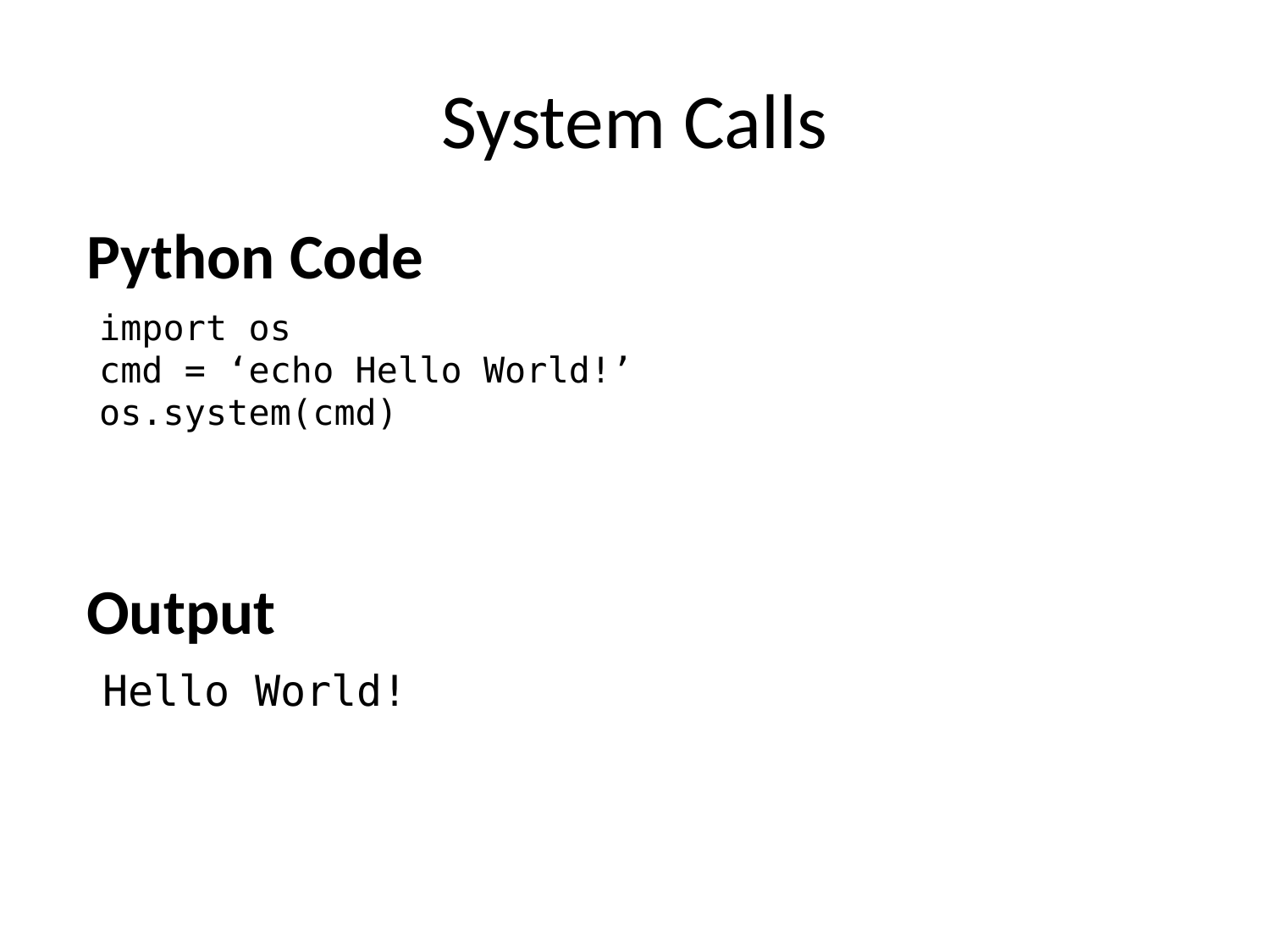

# System Calls
Python Code
import os
cmd = ‘echo Hello World!’
os.system(cmd)
Output
Hello World!